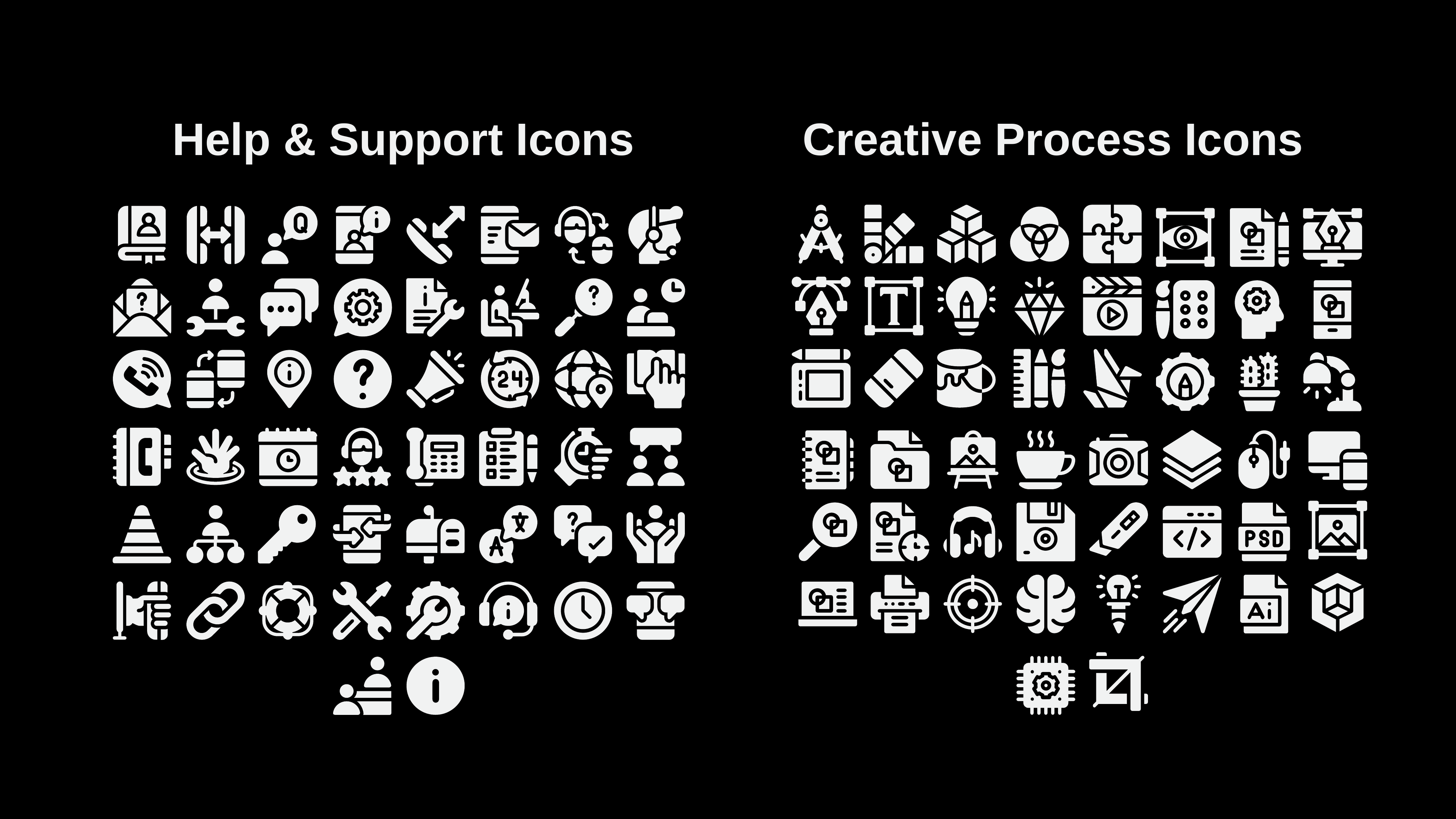

Help & Support Icons
Creative Process Icons